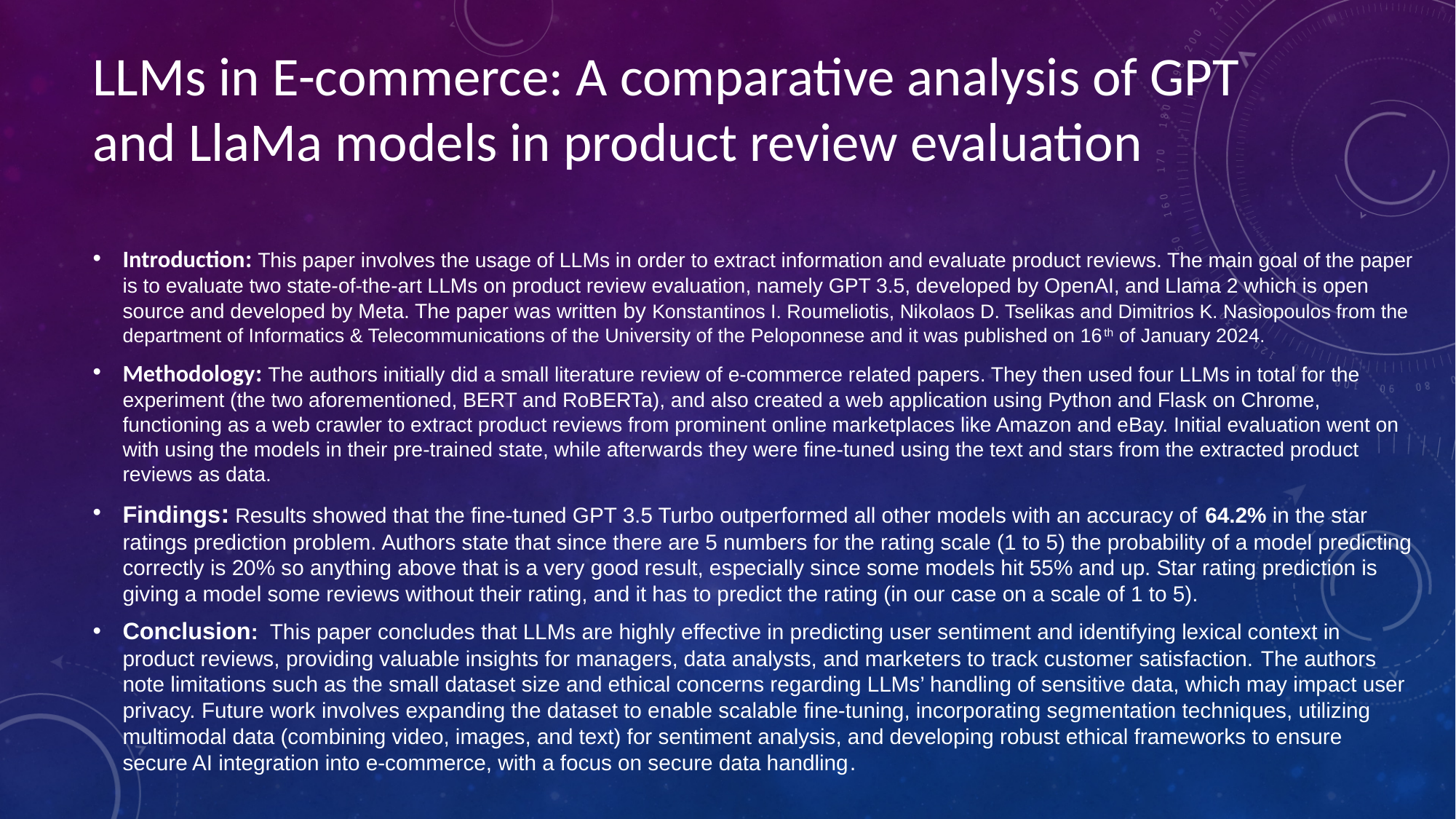

# LLMs in E-commerce: A comparative analysis of GPT and LlaMa models in product review evaluation
Introduction: This paper involves the usage of LLMs in order to extract information and evaluate product reviews. The main goal of the paper is to evaluate two state-of-the-art LLMs on product review evaluation, namely GPT 3.5, developed by OpenAI, and Llama 2 which is open source and developed by Meta. The paper was written by Konstantinos I. Roumeliotis, Nikolaos D. Tselikas and Dimitrios K. Nasiopoulos from the department of Informatics & Telecommunications of the University of the Peloponnese and it was published on 16th of January 2024.
Methodology: The authors initially did a small literature review of e-commerce related papers. They then used four LLMs in total for the experiment (the two aforementioned, BERT and RoBERTa), and also created a web application using Python and Flask on Chrome, functioning as a web crawler to extract product reviews from prominent online marketplaces like Amazon and eBay. Initial evaluation went on with using the models in their pre-trained state, while afterwards they were fine-tuned using the text and stars from the extracted product reviews as data.
Findings: Results showed that the fine-tuned GPT 3.5 Turbo outperformed all other models with an accuracy of 64.2% in the star ratings prediction problem. Authors state that since there are 5 numbers for the rating scale (1 to 5) the probability of a model predicting correctly is 20% so anything above that is a very good result, especially since some models hit 55% and up. Star rating prediction is giving a model some reviews without their rating, and it has to predict the rating (in our case on a scale of 1 to 5).
Conclusion:  This paper concludes that LLMs are highly effective in predicting user sentiment and identifying lexical context in product reviews, providing valuable insights for managers, data analysts, and marketers to track customer satisfaction. The authors note limitations such as the small dataset size and ethical concerns regarding LLMs’ handling of sensitive data, which may impact user privacy. Future work involves expanding the dataset to enable scalable fine-tuning, incorporating segmentation techniques, utilizing multimodal data (combining video, images, and text) for sentiment analysis, and developing robust ethical frameworks to ensure secure AI integration into e-commerce, with a focus on secure data handling.